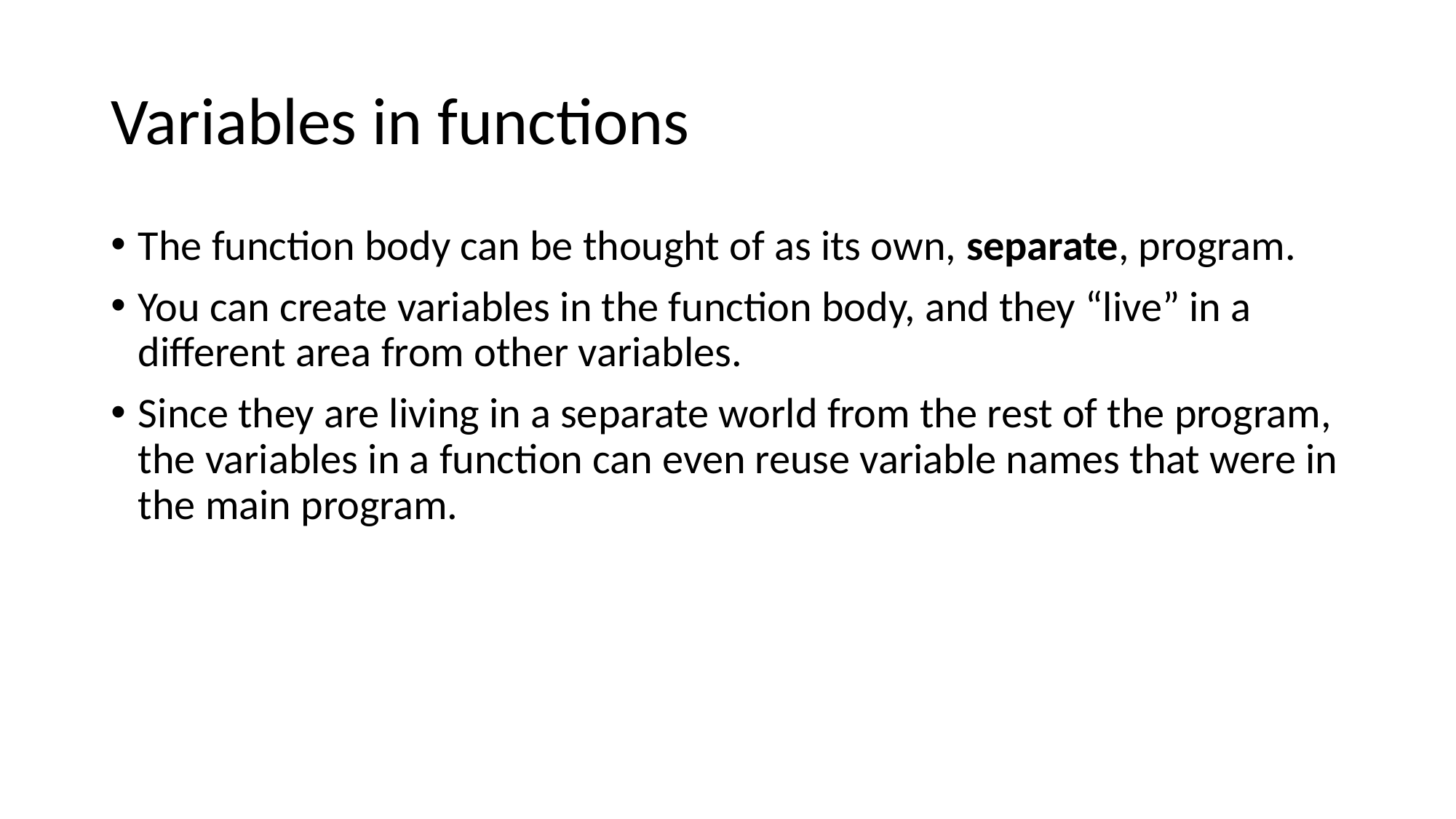

# Variables in functions
The function body can be thought of as its own, separate, program.
You can create variables in the function body, and they “live” in a different area from other variables.
Since they are living in a separate world from the rest of the program, the variables in a function can even reuse variable names that were in the main program.